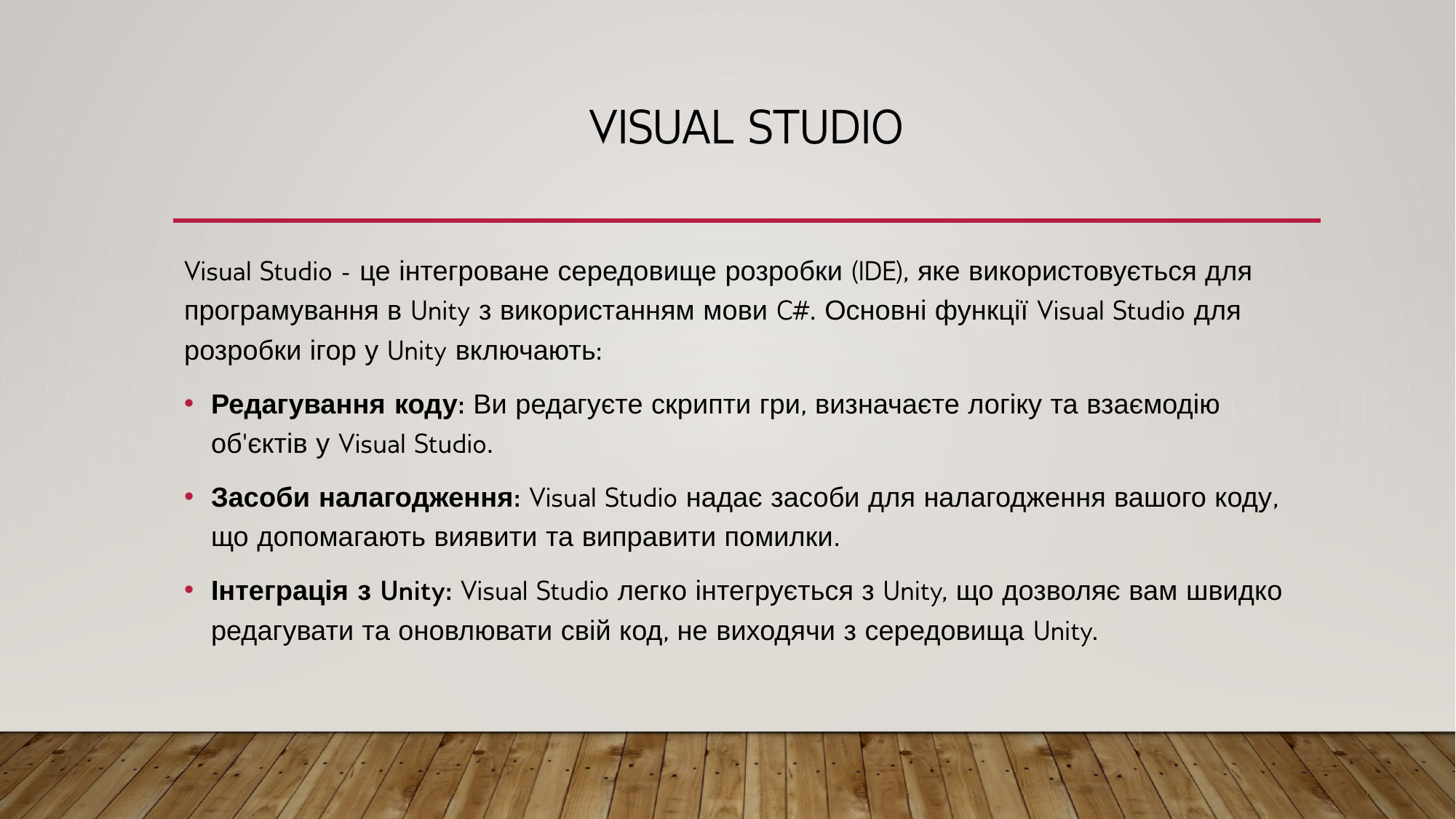

# Visual studio
Visual Studio - це інтегроване середовище розробки (IDE), яке використовується для програмування в Unity з використанням мови C#. Основні функції Visual Studio для розробки ігор у Unity включають:
Редагування коду: Ви редагуєте скрипти гри, визначаєте логіку та взаємодію об'єктів у Visual Studio.
Засоби налагодження: Visual Studio надає засоби для налагодження вашого коду, що допомагають виявити та виправити помилки.
Інтеграція з Unity: Visual Studio легко інтегрується з Unity, що дозволяє вам швидко редагувати та оновлювати свій код, не виходячи з середовища Unity.